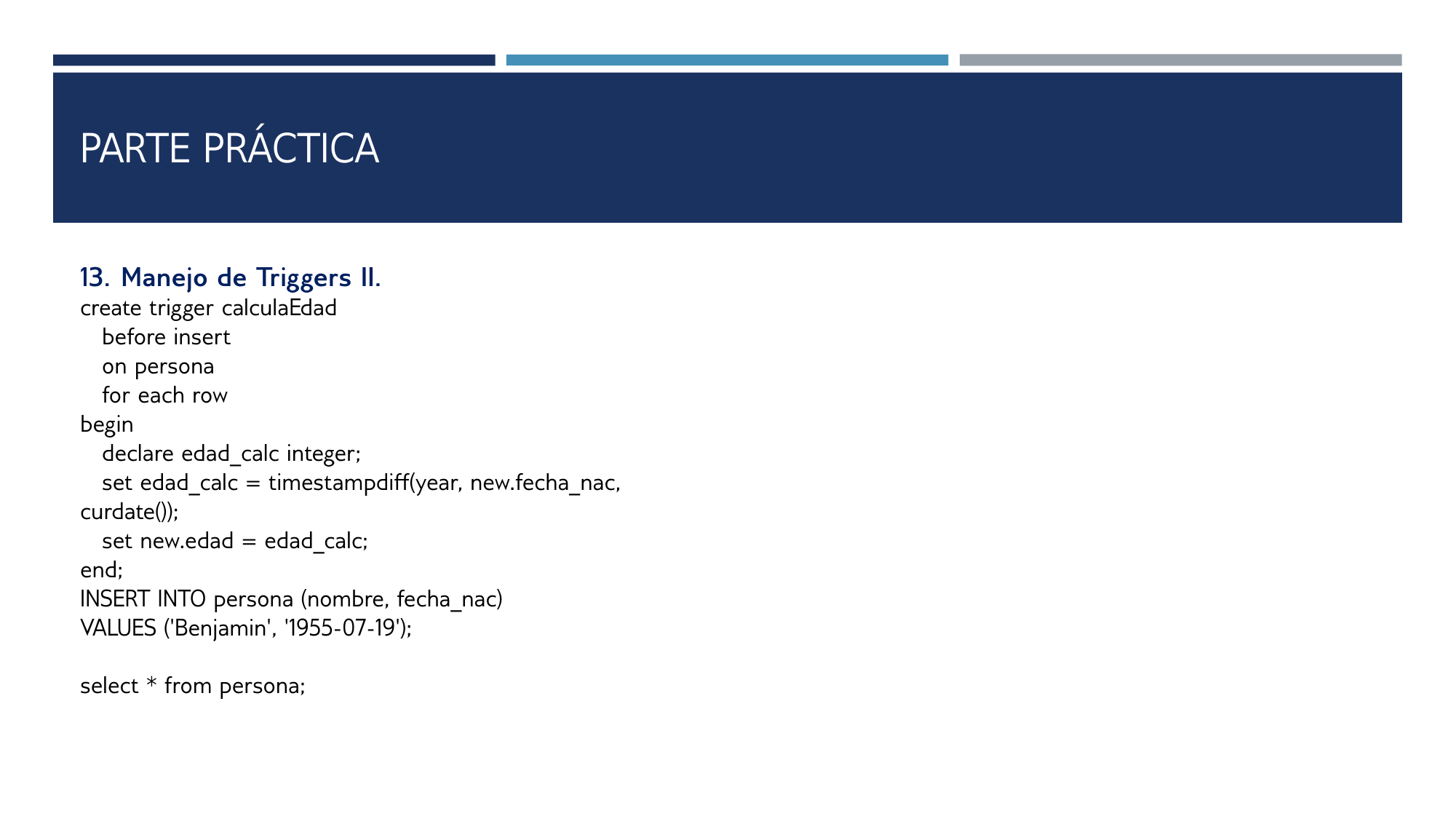

# PARTE PRÁCTICA
Manejo de Triggers II.
create trigger calculaEdad
   before insert
   on persona
   for each row
begin
   declare edad_calc integer;
   set edad_calc = timestampdiff(year, new.fecha_nac,
curdate());
   set new.edad = edad_calc;
end;
INSERT INTO persona (nombre, fecha_nac)
VALUES ('Benjamin', '1955-07-19');

select * from persona;